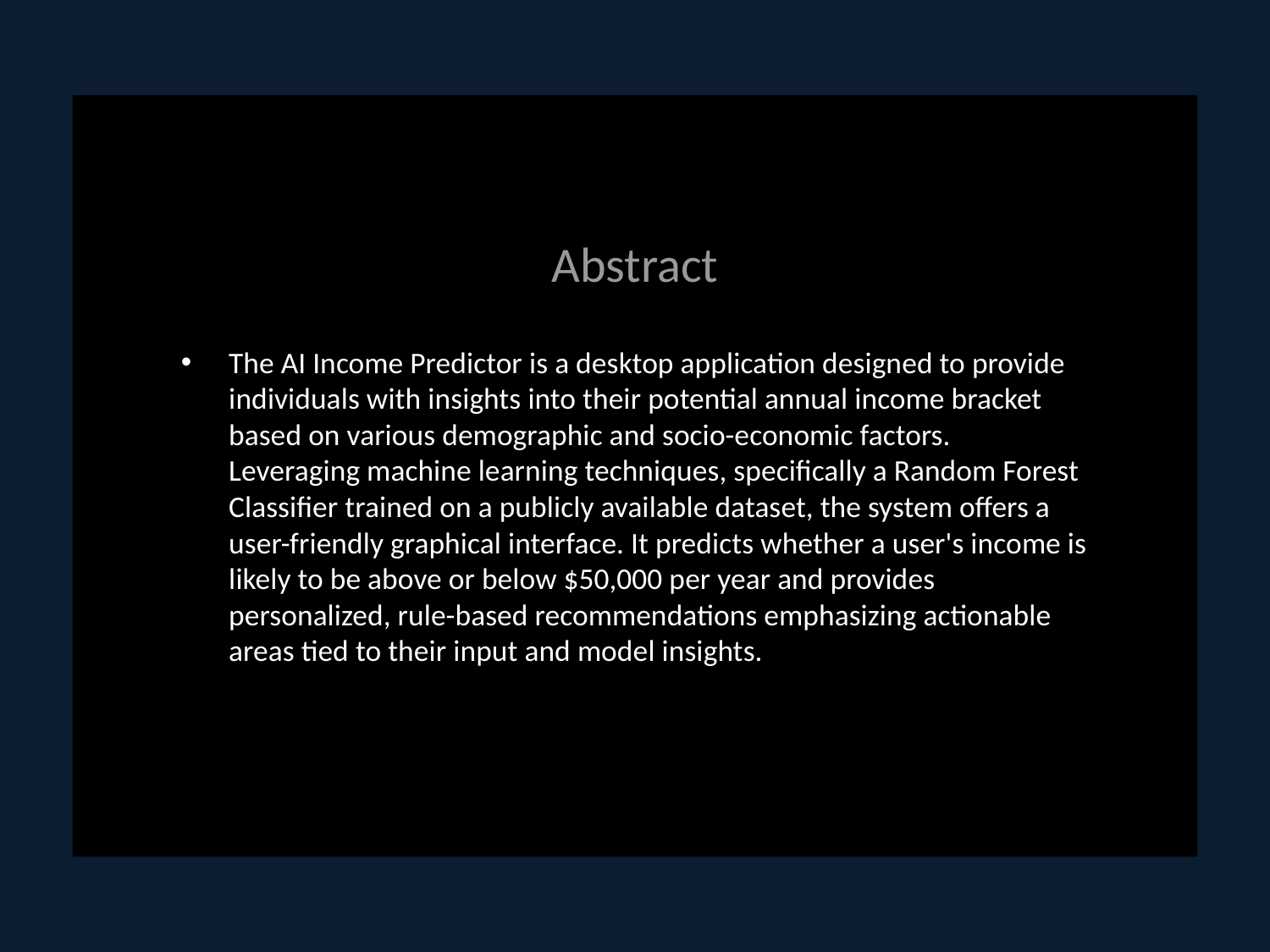

# Abstract
The AI Income Predictor is a desktop application designed to provide individuals with insights into their potential annual income bracket based on various demographic and socio-economic factors. Leveraging machine learning techniques, specifically a Random Forest Classifier trained on a publicly available dataset, the system offers a user-friendly graphical interface. It predicts whether a user's income is likely to be above or below $50,000 per year and provides personalized, rule-based recommendations emphasizing actionable areas tied to their input and model insights.